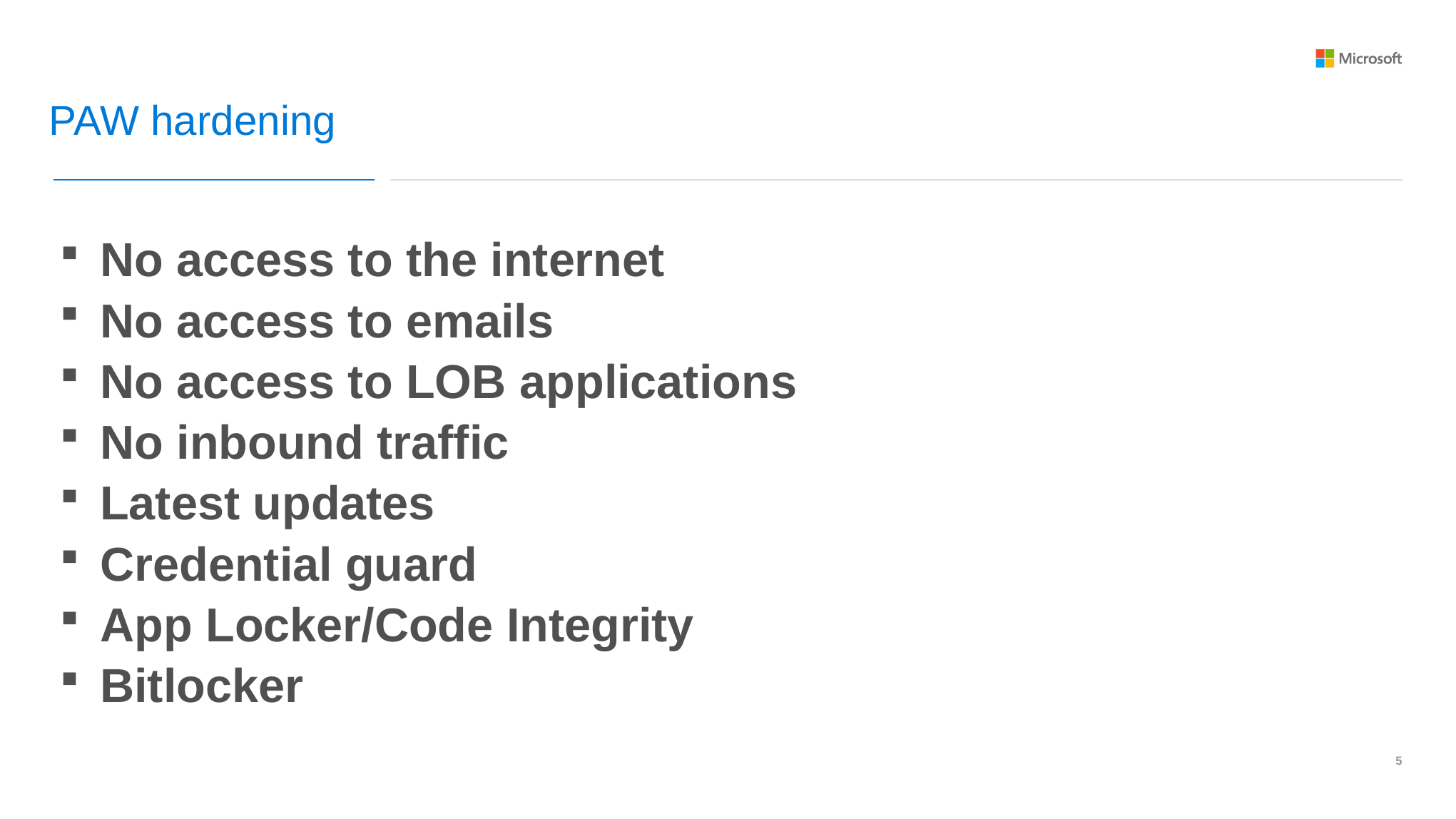

PAW hardening
No access to the internet
No access to emails
No access to LOB applications
No inbound traffic
Latest updates
Credential guard
App Locker/Code Integrity
Bitlocker
5